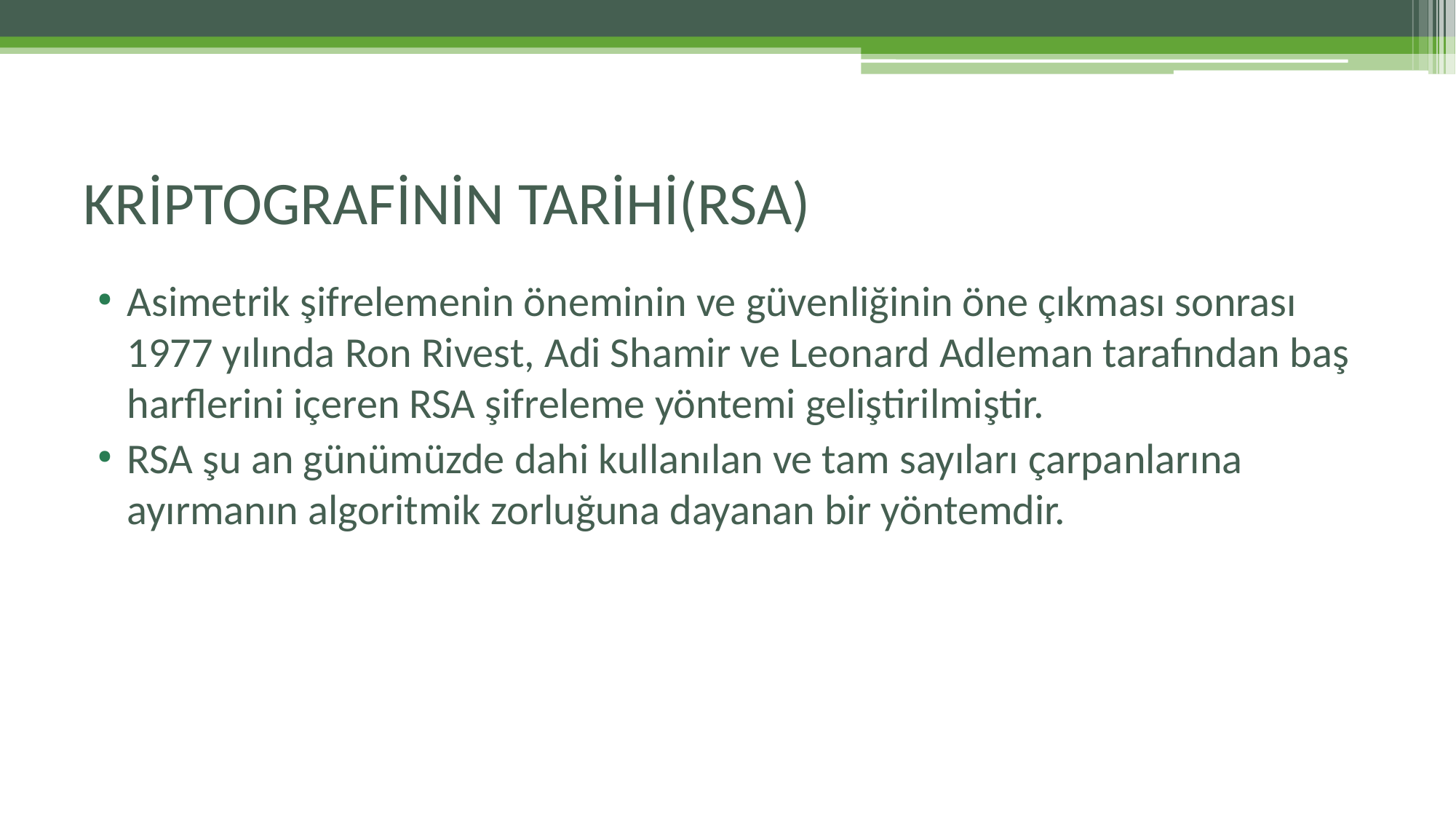

# KRİPTOGRAFİNİN TARİHİ(RSA)
Asimetrik şifrelemenin öneminin ve güvenliğinin öne çıkması sonrası 1977 yılında Ron Rivest, Adi Shamir ve Leonard Adleman tarafından baş harflerini içeren RSA şifreleme yöntemi geliştirilmiştir.
RSA şu an günümüzde dahi kullanılan ve tam sayıları çarpanlarına ayırmanın algoritmik zorluğuna dayanan bir yöntemdir.